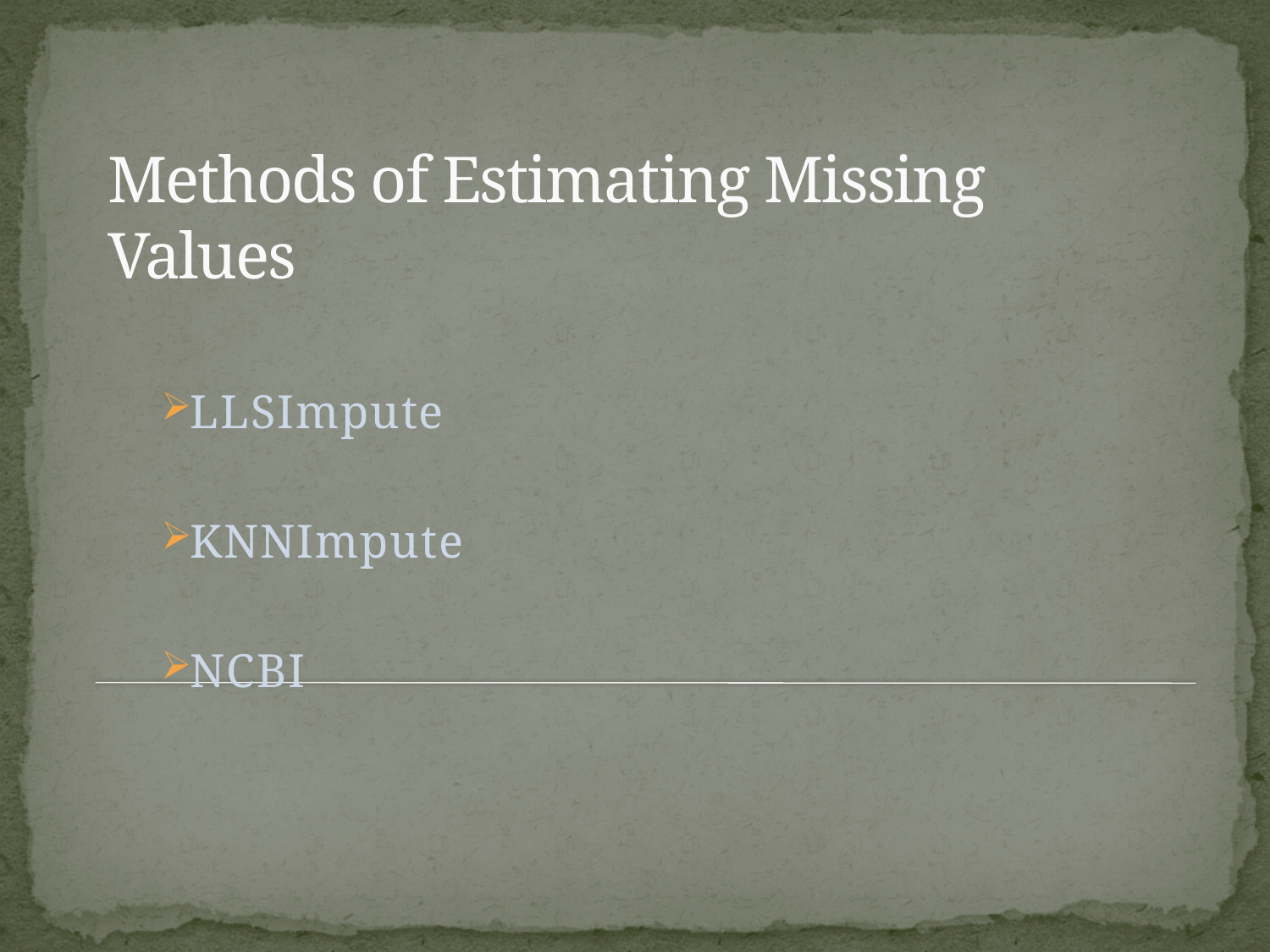

# Methods of Estimating Missing Values
LLSImpute

KNNImpute

NCBI